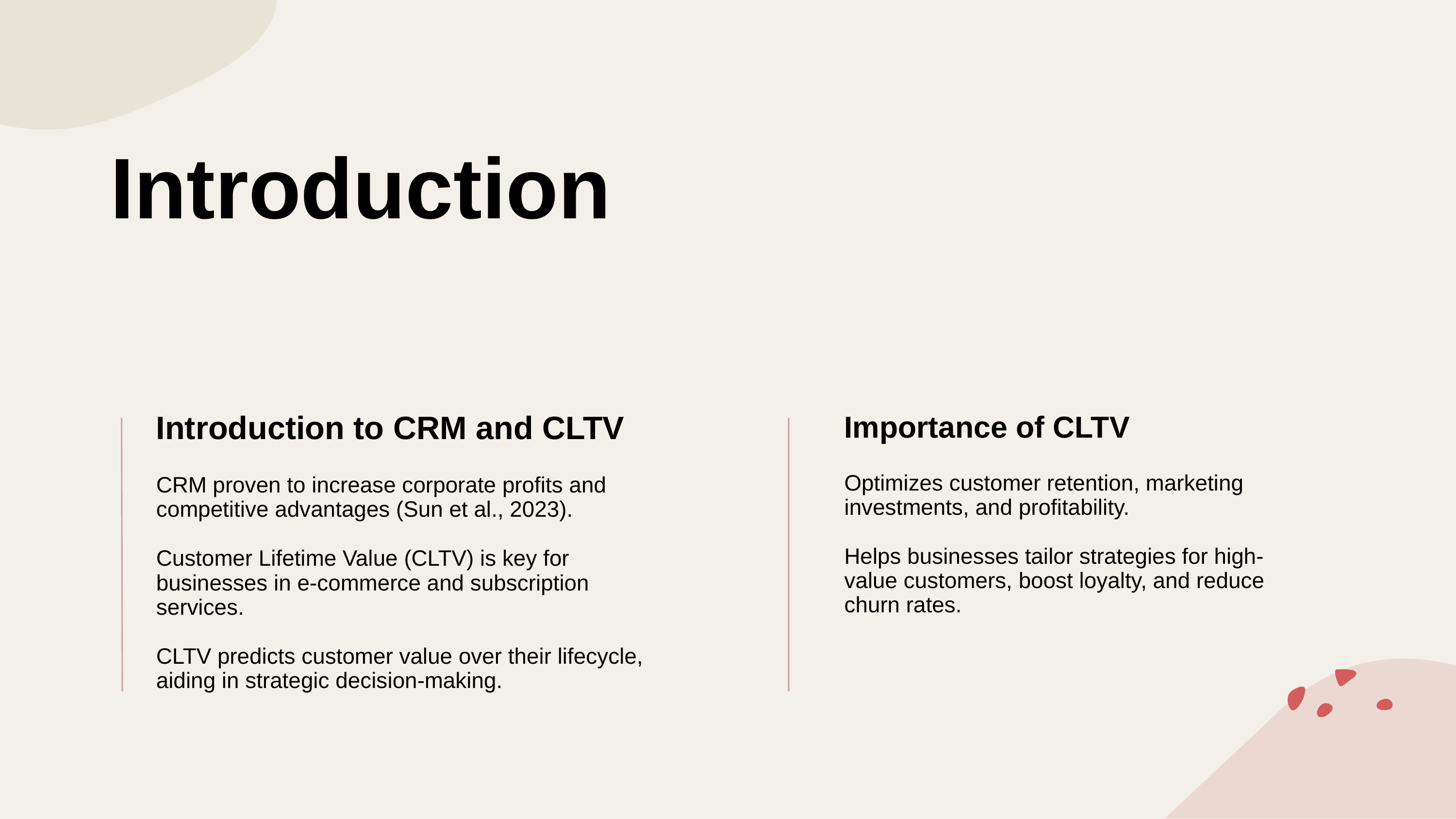

Introduction
Introduction to CRM and CLTV
CRM proven to increase corporate profits and competitive advantages (Sun et al., 2023).

Customer Lifetime Value (CLTV) is key for businesses in e-commerce and subscription services.

CLTV predicts customer value over their lifecycle, aiding in strategic decision-making.
Importance of CLTV
Optimizes customer retention, marketing investments, and profitability.

Helps businesses tailor strategies for high-value customers, boost loyalty, and reduce churn rates.